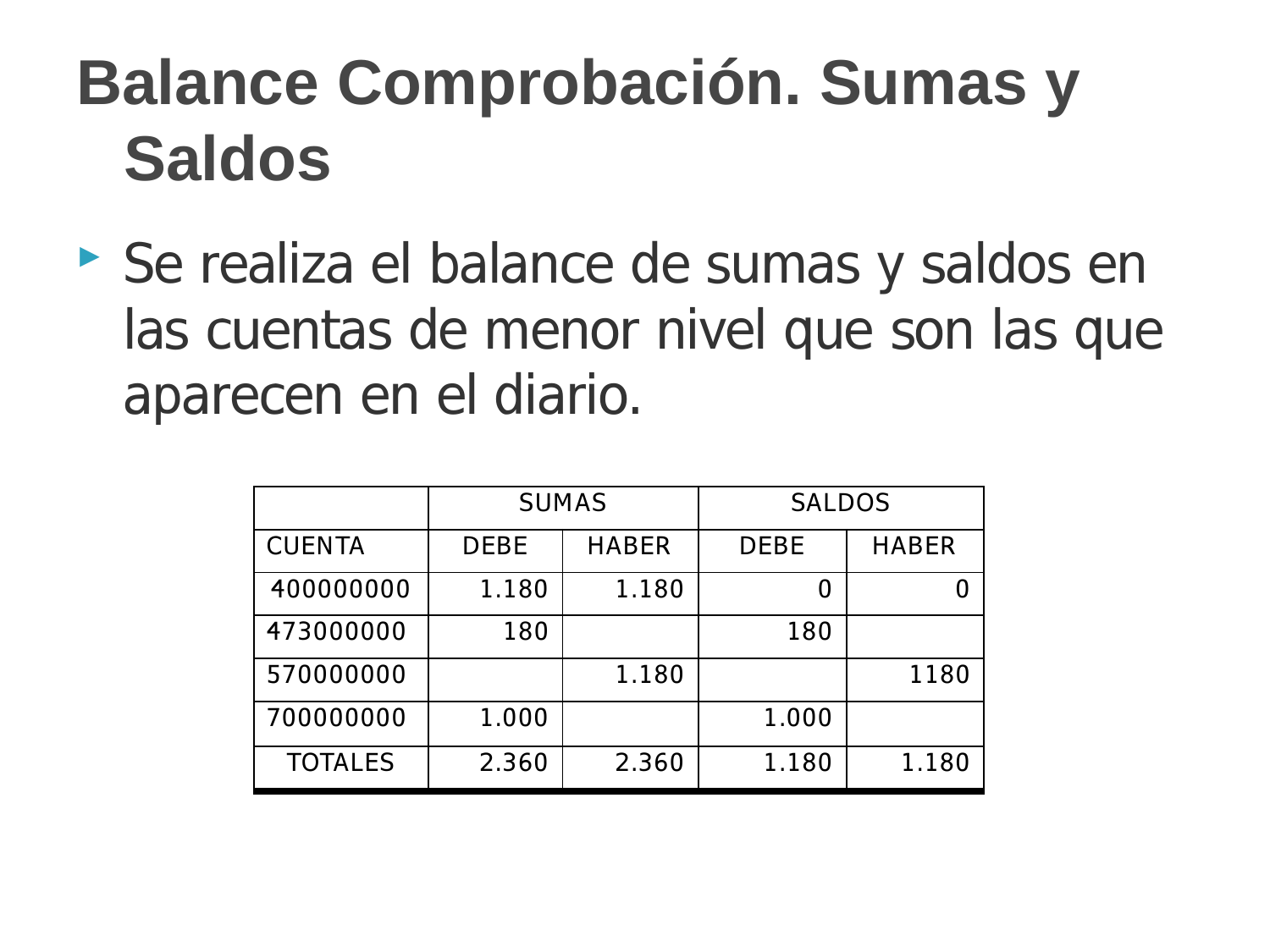

# Balance Comprobación. Sumas y Saldos
Se realiza el balance de sumas y saldos en las cuentas de menor nivel que son las que aparecen en el diario.

|  | SUMAS |  | SALDOS |  |
| --- | --- | --- | --- | --- |
| CUENTA | DEBE | HABER | DEBE | HABER |
| 400000000 | 1.180 | 1.180 | 0 | 0 |
| 473000000 | 180 |  | 180 |  |
| 570000000 |  | 1.180 |  | 1180 |
| 700000000 | 1.000 |  | 1.000 |  |
| TOTALES | 2.360 | 2.360 | 1.180 | 1.180 |